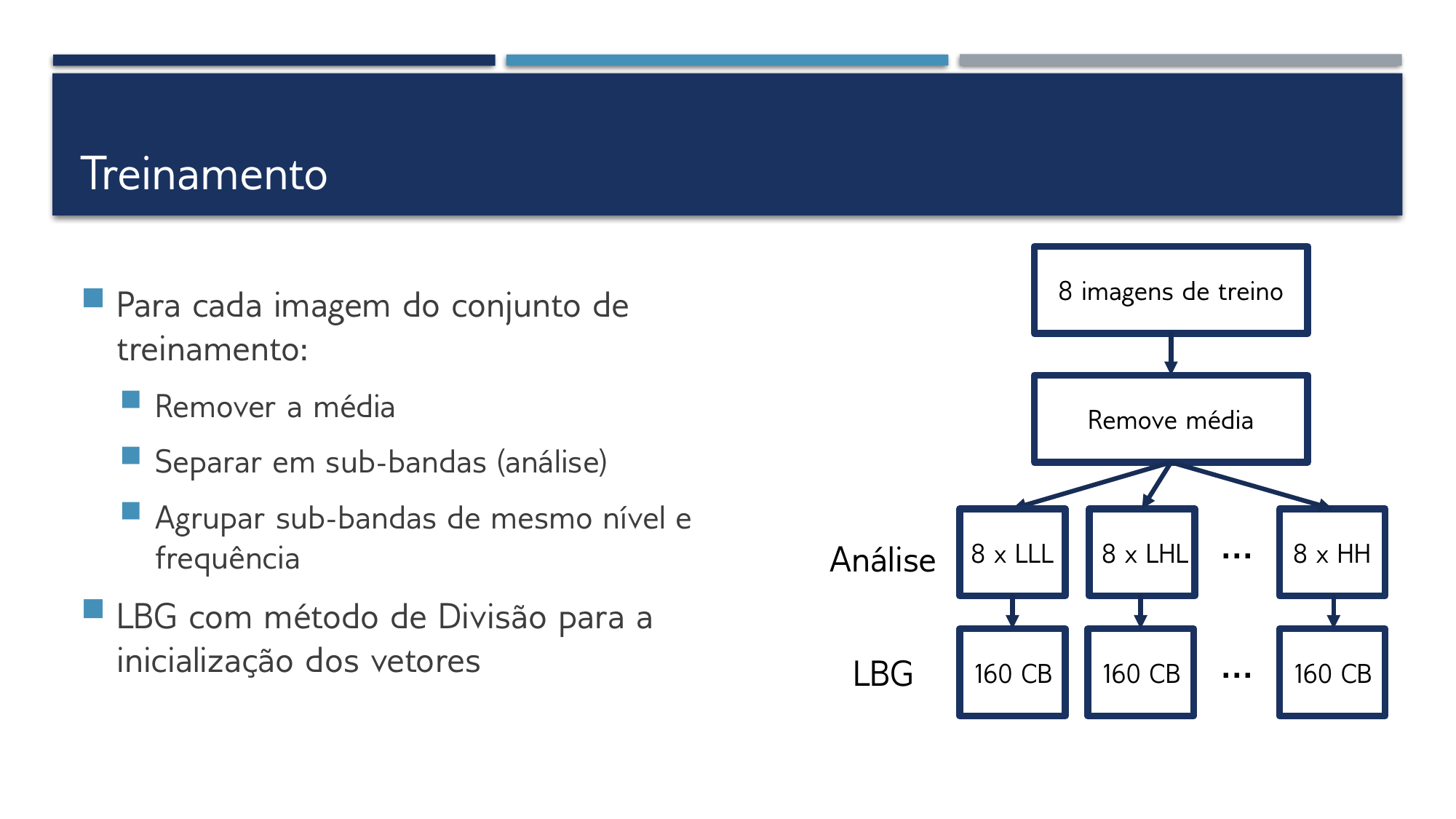

# Treinamento

Para cada imagem do conjunto de treinamento:
Remover a média
Separar em sub-bandas (análise)
Agrupar sub-bandas de mesmo nível e frequência
LBG com método de Divisão para a inicialização dos vetores
8 imagens de treino

Remove média
...

Análise
8 x LLL
8 x LHL
8 x HH
...

LBG
160 CB
160 CB
160 CB